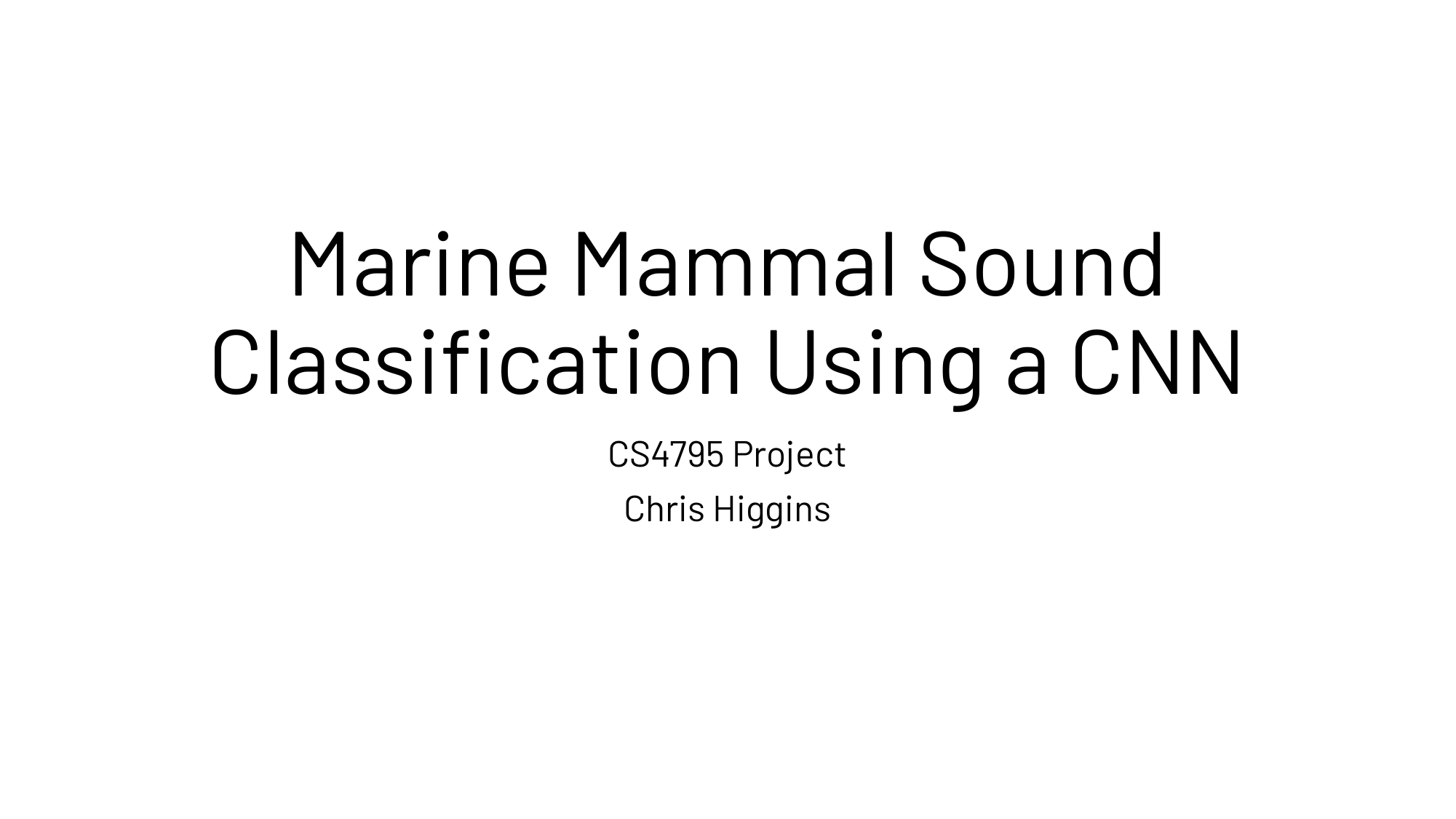

# Marine Mammal Sound Classification Using a CNN
CS4795 Project
Chris Higgins